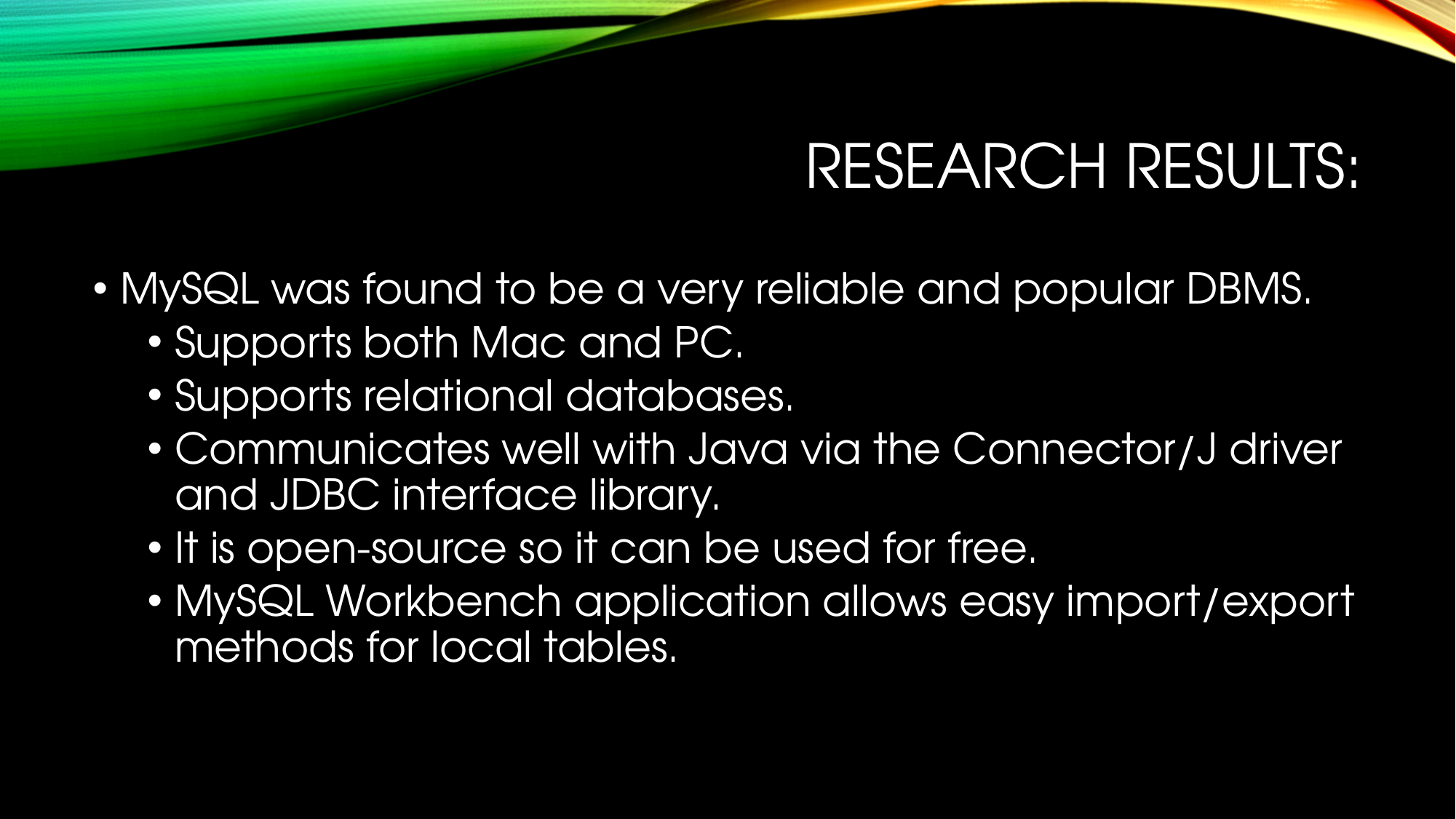

# Research results:
MySQL was found to be a very reliable and popular DBMS.
Supports both Mac and PC.
Supports relational databases.
Communicates well with Java via the Connector/J driver and JDBC interface library.
It is open-source so it can be used for free.
MySQL Workbench application allows easy import/export methods for local tables.